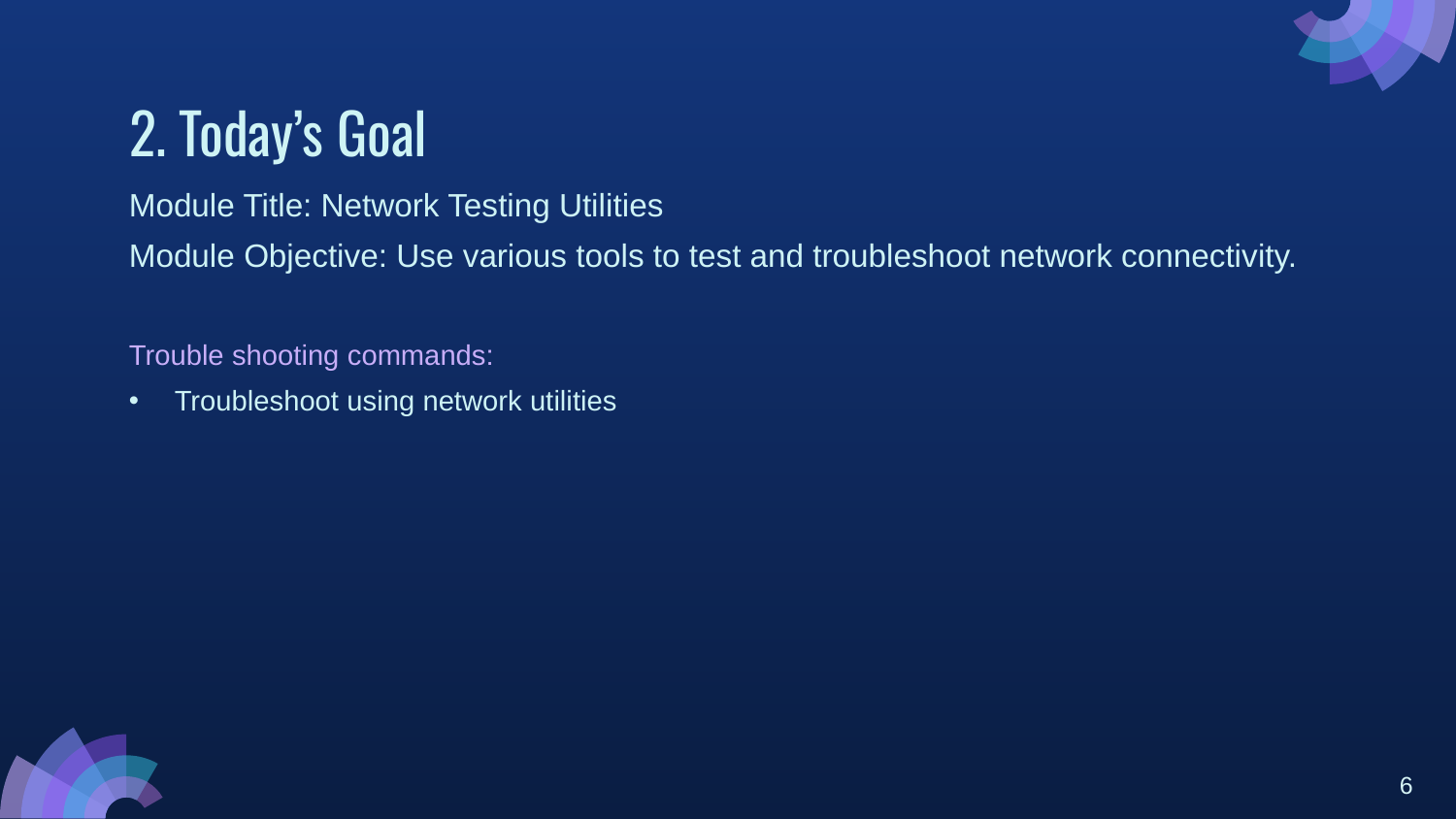

# 2. Today’s Goal
Module Title: Network Testing Utilities
Module Objective: Use various tools to test and troubleshoot network connectivity.

Trouble shooting commands:
Troubleshoot using network utilities
6